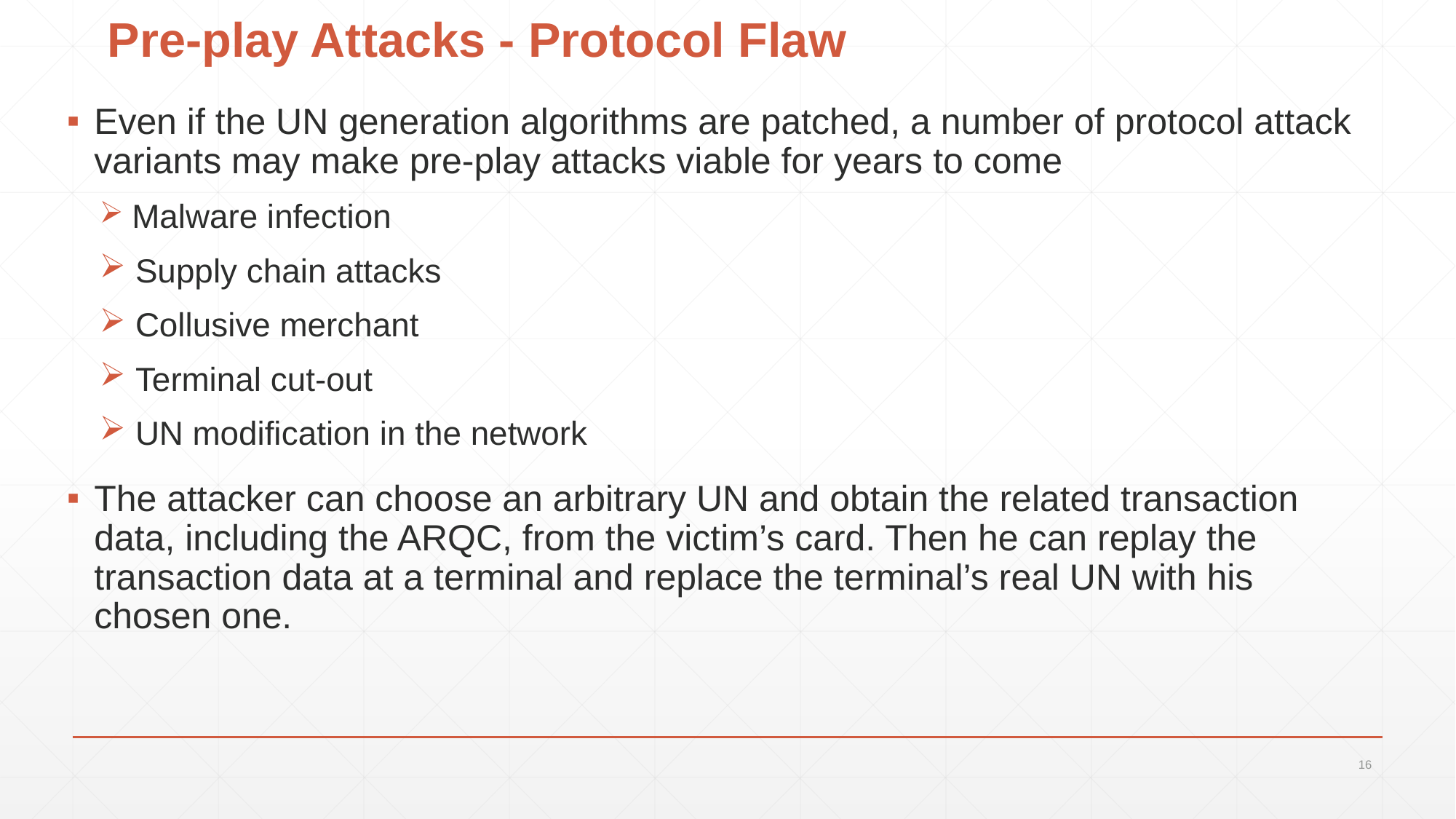

Pre-play Attacks - Protocol Flaw
Even if the UN generation algorithms are patched, a number of protocol attack variants may make pre-play attacks viable for years to come
 Malware infection
 Supply chain attacks
 Collusive merchant
 Terminal cut-out
 UN modification in the network
The attacker can choose an arbitrary UN and obtain the related transaction data, including the ARQC, from the victim’s card. Then he can replay the transaction data at a terminal and replace the terminal’s real UN with his chosen one.
16